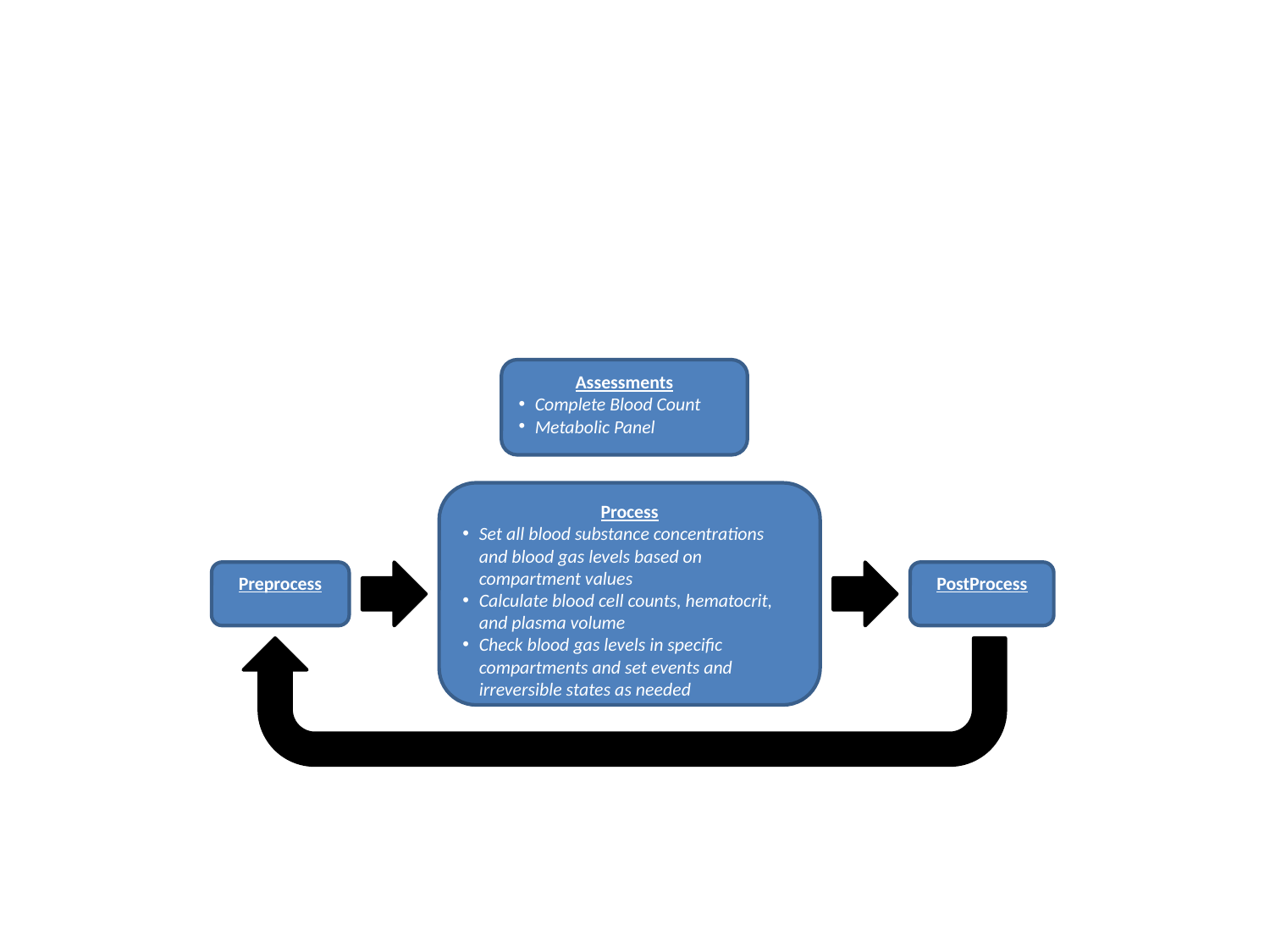

Assessments
Complete Blood Count
Metabolic Panel
Process
Set all blood substance concentrations and blood gas levels based on compartment values
Calculate blood cell counts, hematocrit, and plasma volume
Check blood gas levels in specific compartments and set events and irreversible states as needed
Preprocess

PostProcess